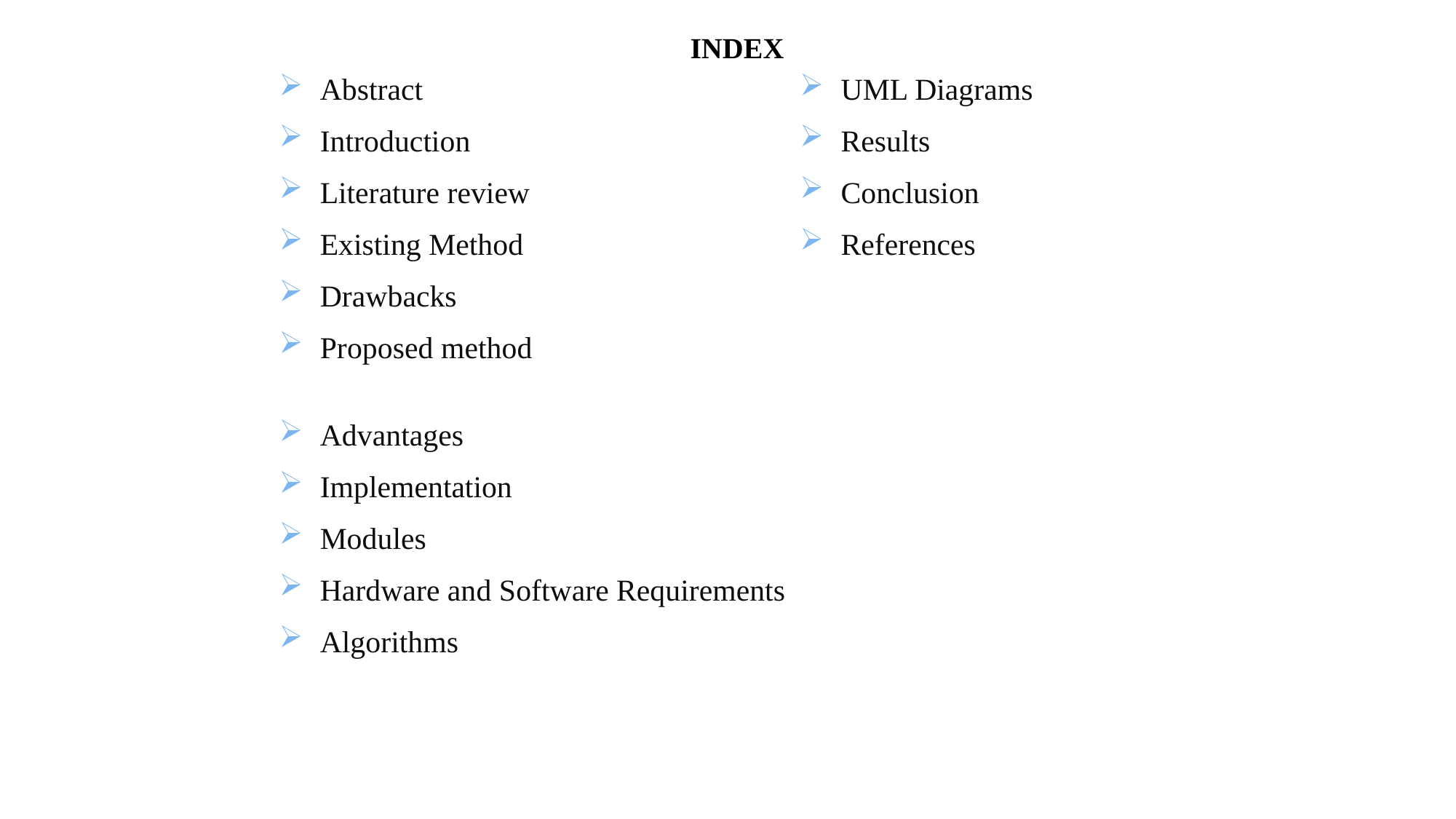

# INDEX
Abstract
Introduction
Literature review
Existing Method
Drawbacks
Proposed method
Advantages
Implementation
Modules
Hardware and Software Requirements
Algorithms
UML Diagrams
Results
Conclusion
References